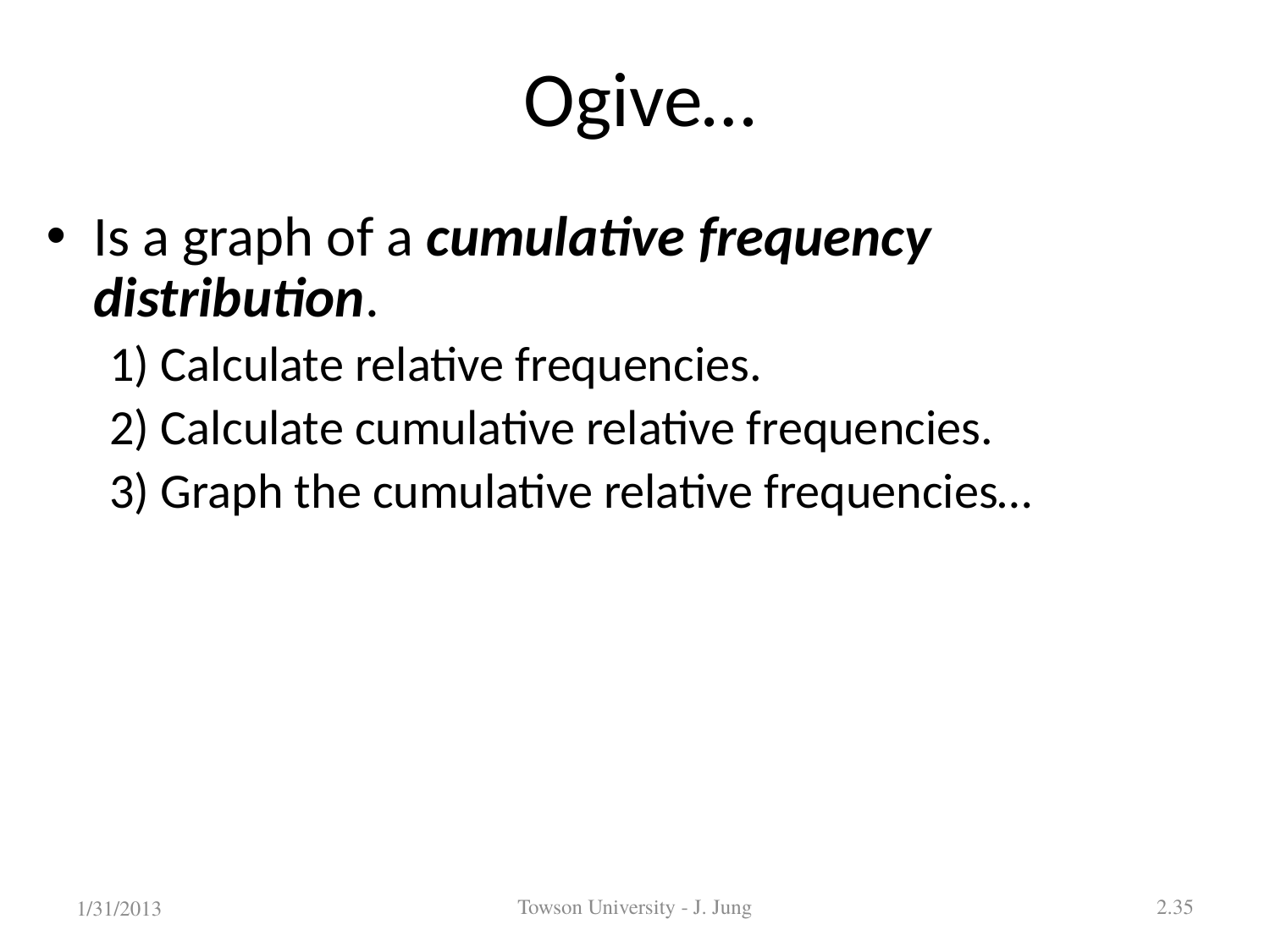

# Ogive…
Is a graph of a cumulative frequency distribution.
1) Calculate relative frequencies.
2) Calculate cumulative relative frequencies.
3) Graph the cumulative relative frequencies…
1/31/2013
Towson University - J. Jung
2.35